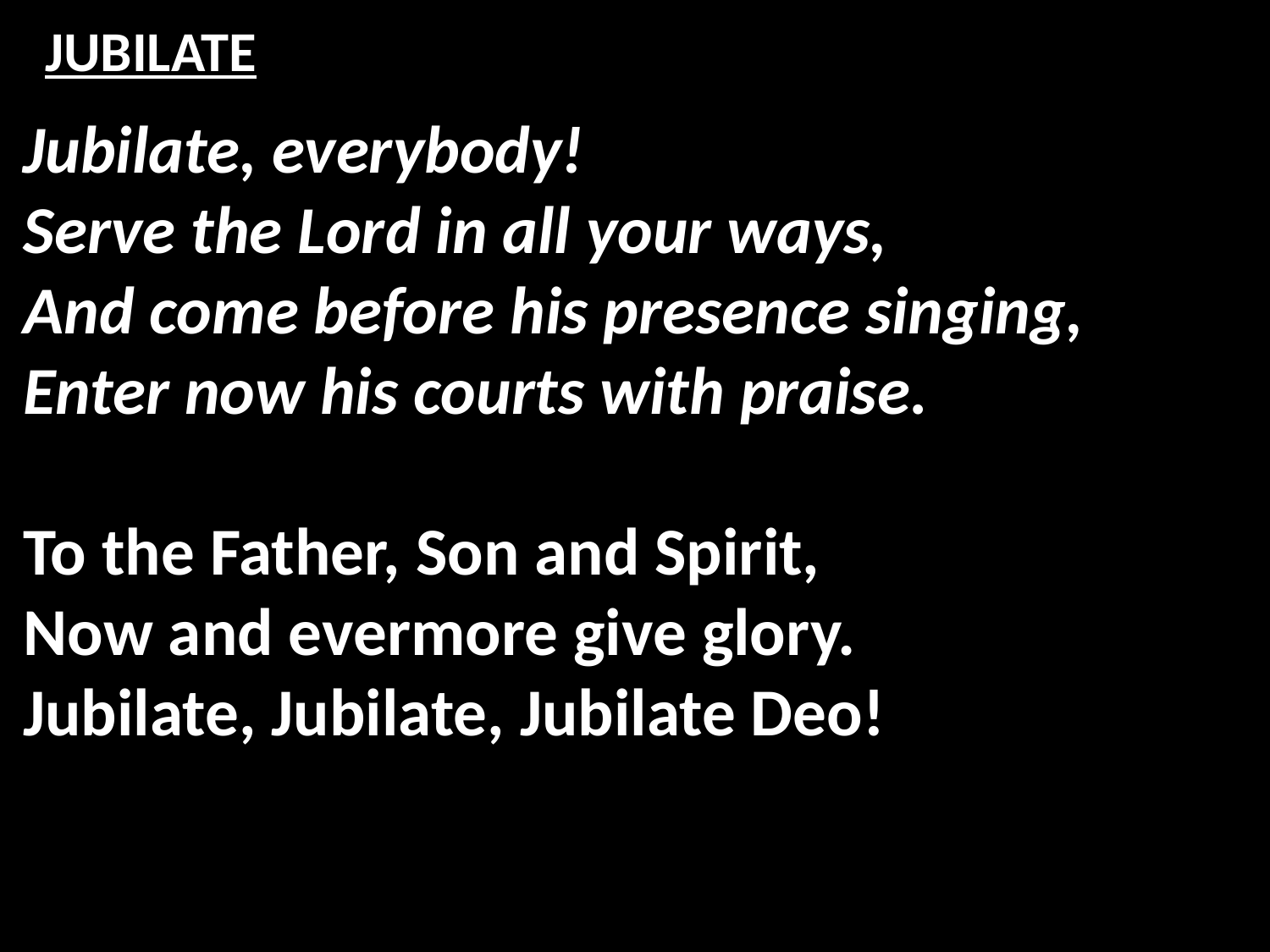

# JUBILATE
Jubilate, everybody!
Serve the Lord in all your ways,
And come before his presence singing,
Enter now his courts with praise.

To the Father, Son and Spirit,
Now and evermore give glory.
Jubilate, Jubilate, Jubilate Deo!